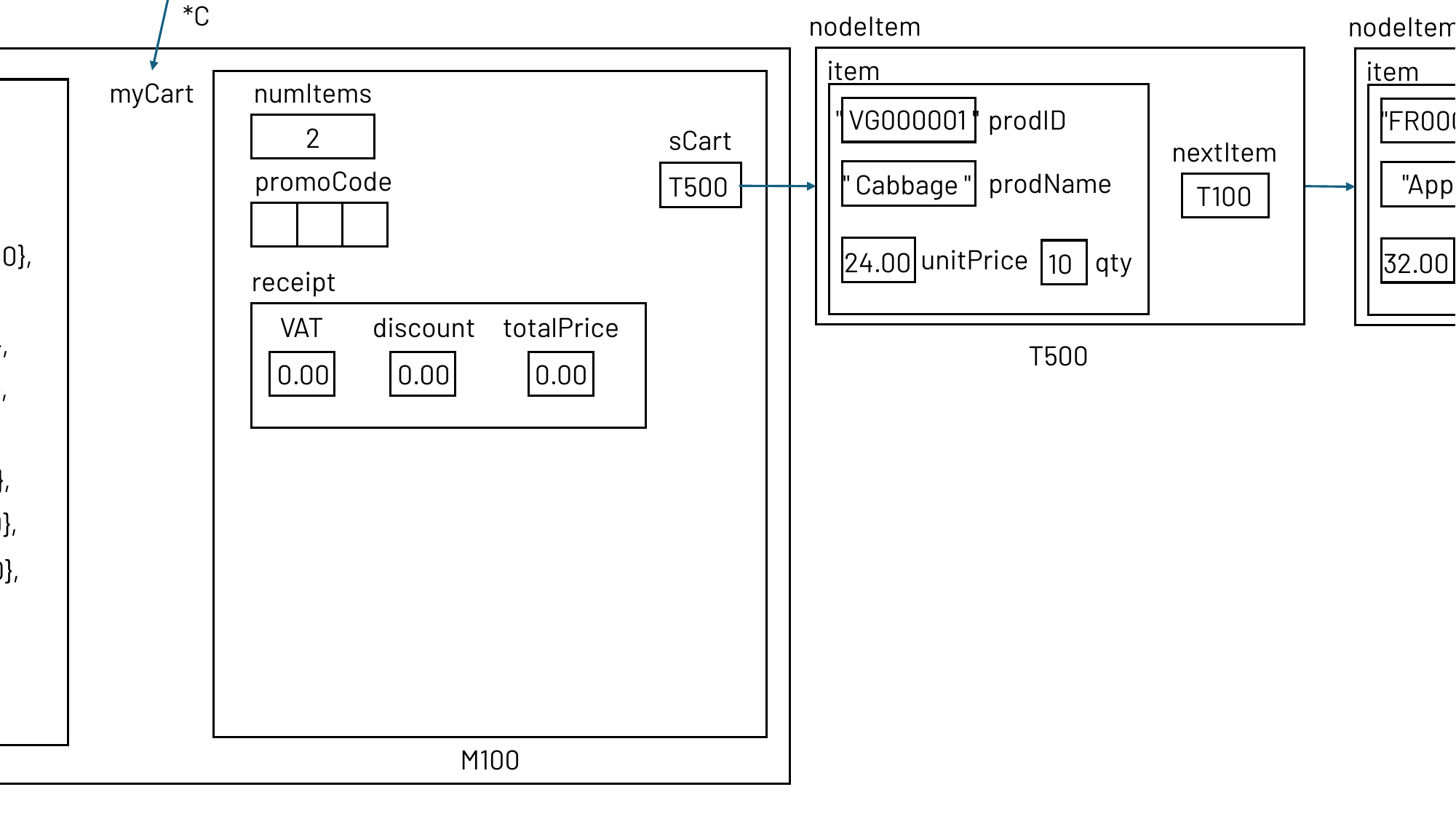

ProdID
C
PL
AR of addToCart()
"VG000001”

G100
M100
nodeItem
i
itemQty
item

10
8

prodID
" VG000001 "

temp
nextItem
prodName

" Cabbage "
T500

T100
unitPrice

qty
24.00

10
T500
*C
*PL
nodeItem
nodeItem
item

item

myCart
numItems

prodID
" VG000001 "
prodID

"FR000001"
groceryStore
prodList

2
sCart
nextItem
nextItem
{"FR000001", "Apple", 32.00, 5},

0
promoCode
prodName
"Apple"
prodName

" Cabbage "

T500

T100

NULL
{"FR000002", "Orange", 25.00, 50},

1

{"FR000003", "Pineapple", 66.00, 30},

unitPrice
unitPrice
2

qty
24.00
qty

32.00

10
55
receipt
{"FR000004", "Durian", 45.00, 25},

3

VAT
discount
totalPrice
{"FR000005", "Squash", 54.00, 40},

4
T500
T100

0.00
0.00
0.00
AR of main()
{"FR000006", "Grapes", 12.00, 150},

5

{"FR000007", "Mango", 33.00, 80},
6
{"FR000008", "Cherries", 7.00, 150},

7
{"VG000001", "Cabbage", 24.00, 30},

8

{"VG000002", "Broccoli", 18.00, 60},
9
M100
G100